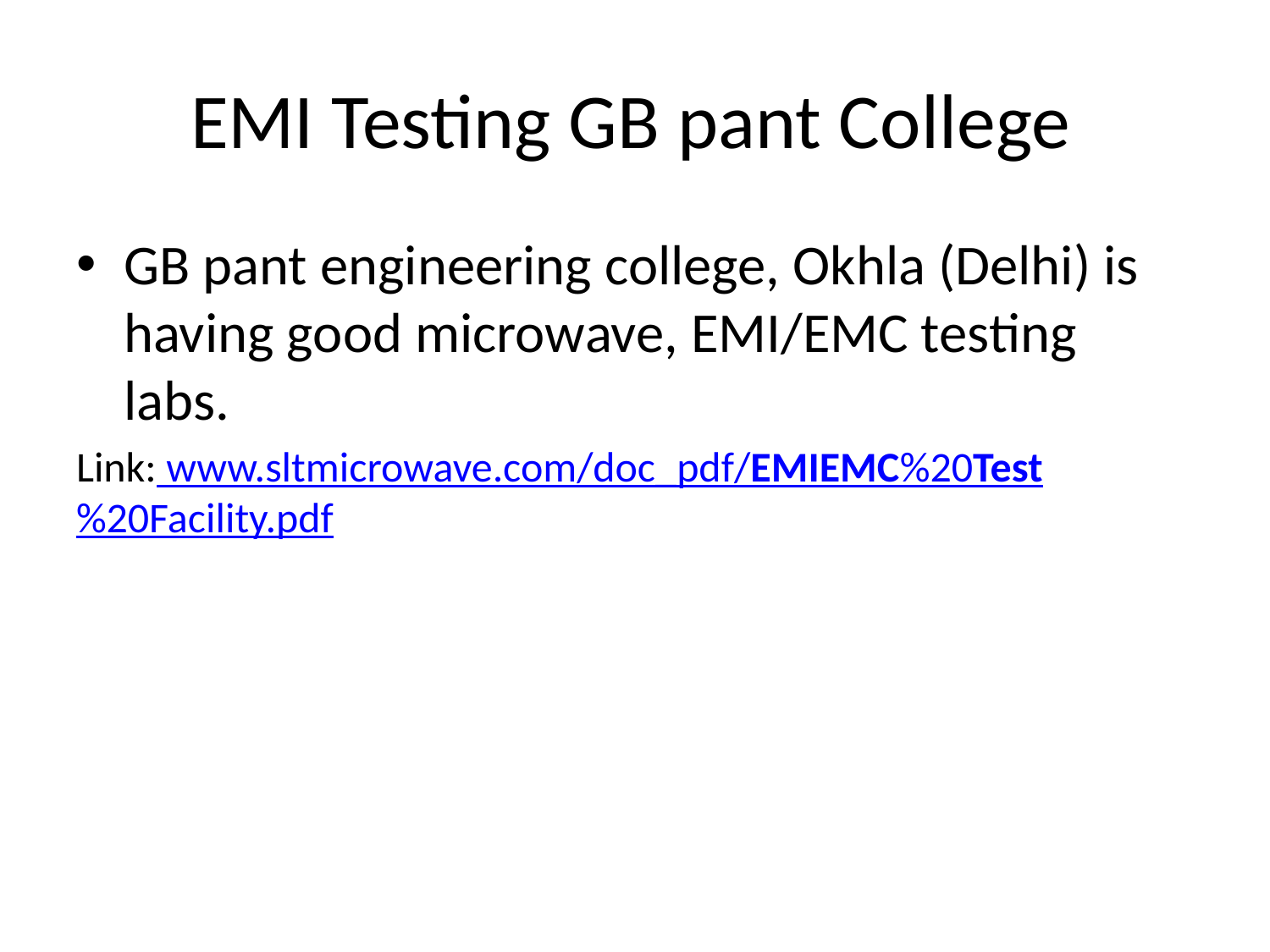

# EMI Testing GB pant College
GB pant engineering college, Okhla (Delhi) is having good microwave, EMI/EMC testing labs.
Link: www.sltmicrowave.com/doc_pdf/EMIEMC%20Test%20Facility.pdf